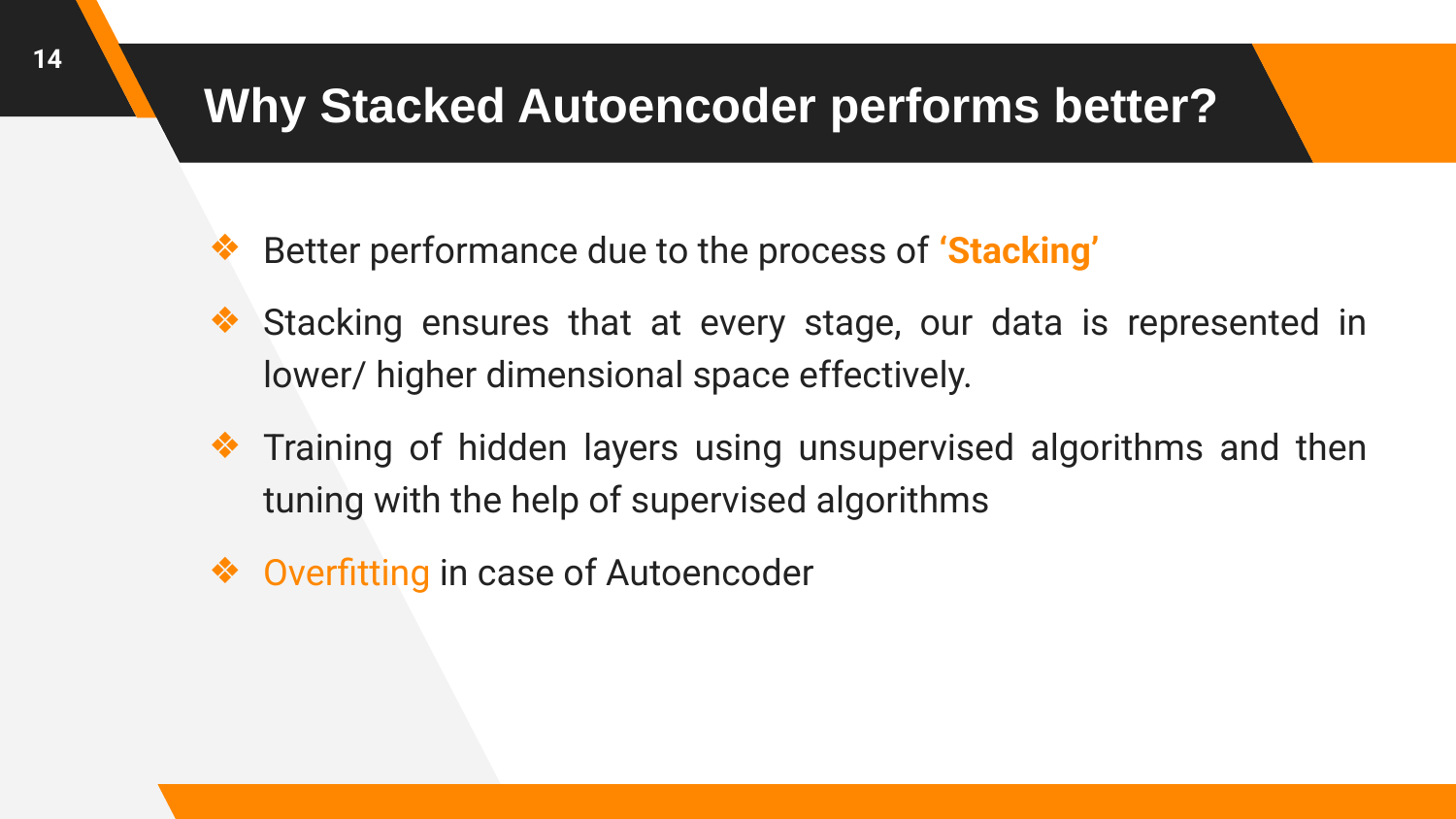

14
# Why Stacked Autoencoder performs better?
Better performance due to the process of ‘Stacking’
Stacking ensures that at every stage, our data is represented in lower/ higher dimensional space effectively.
Training of hidden layers using unsupervised algorithms and then tuning with the help of supervised algorithms
Overfitting in case of Autoencoder